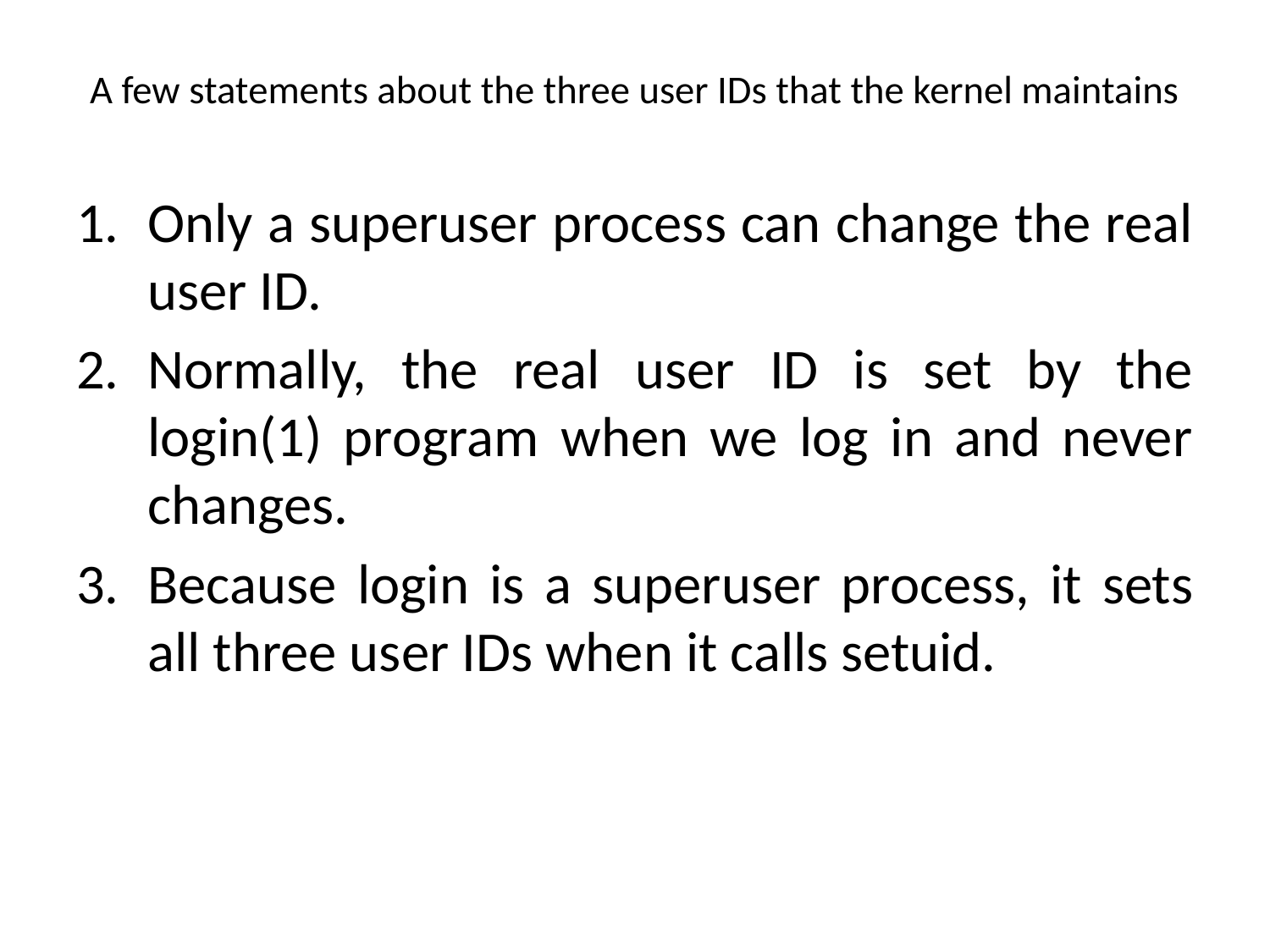

# A few statements about the three user IDs that the kernel maintains
Only a superuser process can change the real user ID.
Normally, the real user ID is set by the login(1) program when we log in and never changes.
Because login is a superuser process, it sets all three user IDs when it calls setuid.